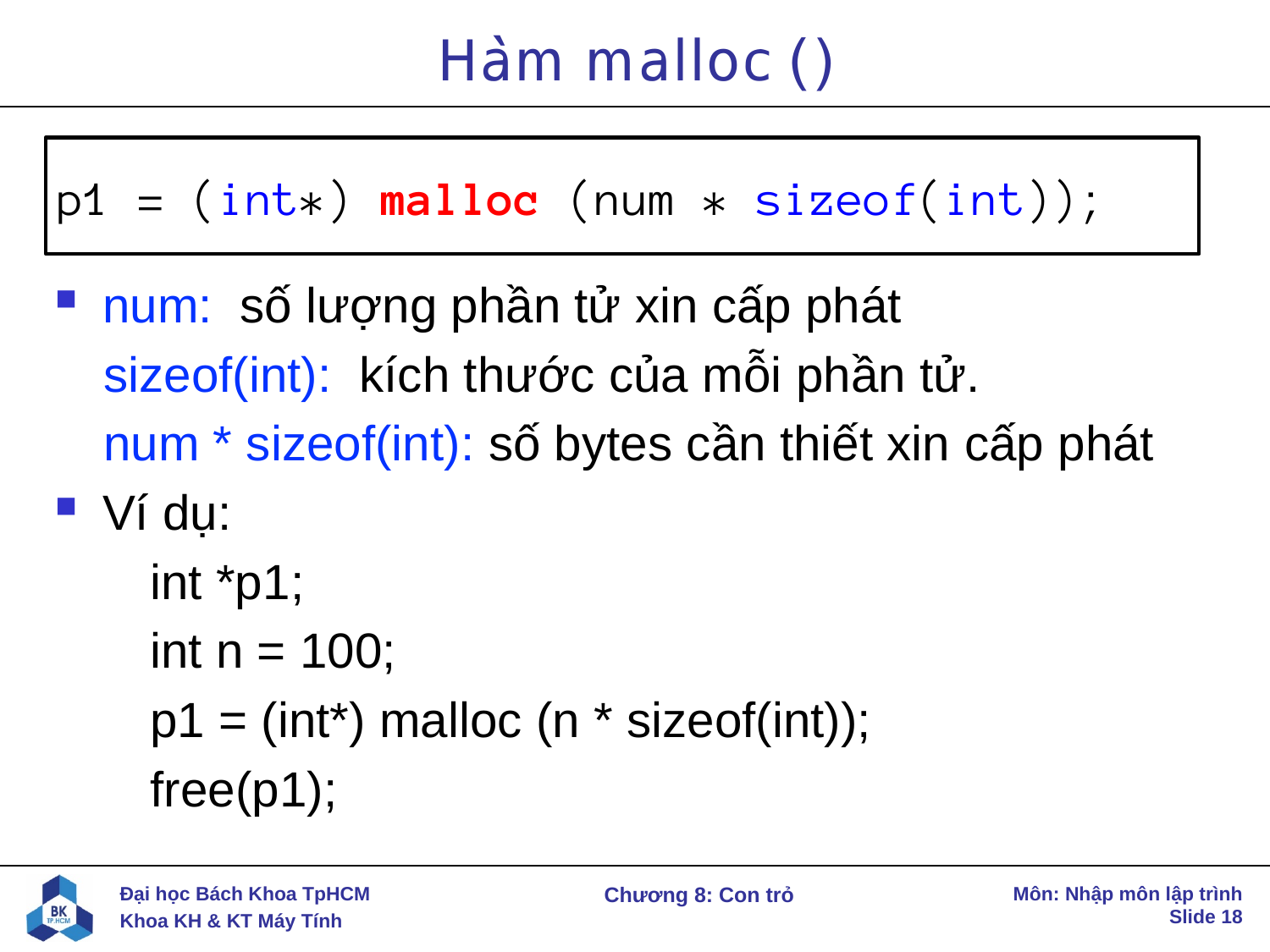

# Hàm malloc ()

num:  số lượng phần tử xin cấp phát
sizeof(int):  kích thước của mỗi phần tử.
num * sizeof(int): số bytes cần thiết xin cấp phát
Ví dụ:
int *p1;
int n = 100;
p1 = (int*) malloc (n * sizeof(int));
free(p1);
p1 = (int*) malloc (num * sizeof(int));